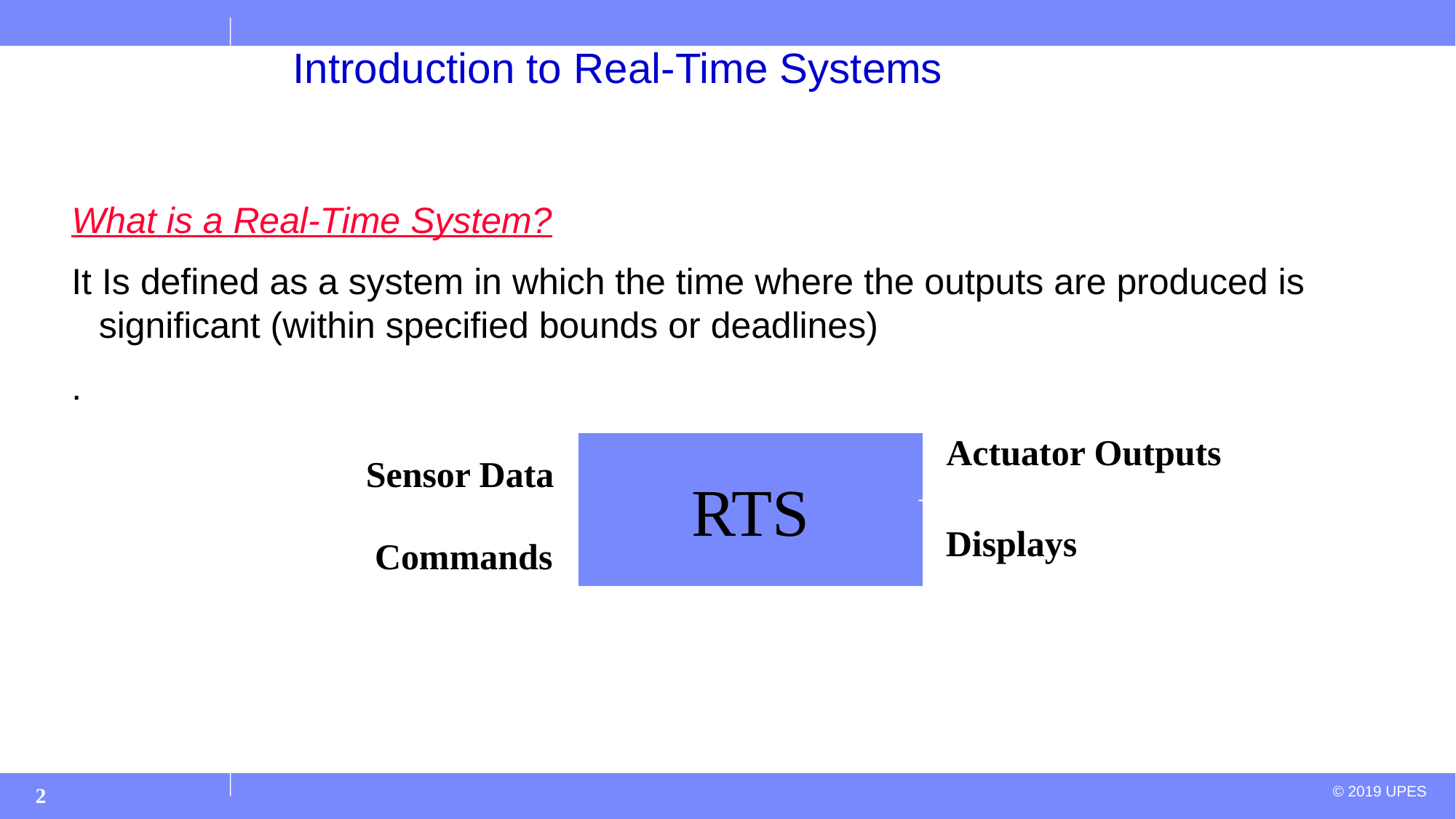

2
# Introduction to Real-Time Systems
What is a Real-Time System?
It Is defined as a system in which the time where the outputs are produced is significant (within specified bounds or deadlines)
.

Actuator Outputs
RTS
Sensor Data

Displays

Commands
Correctness depends on output values and the time at which
 the inputs are processed and the outputs are produced